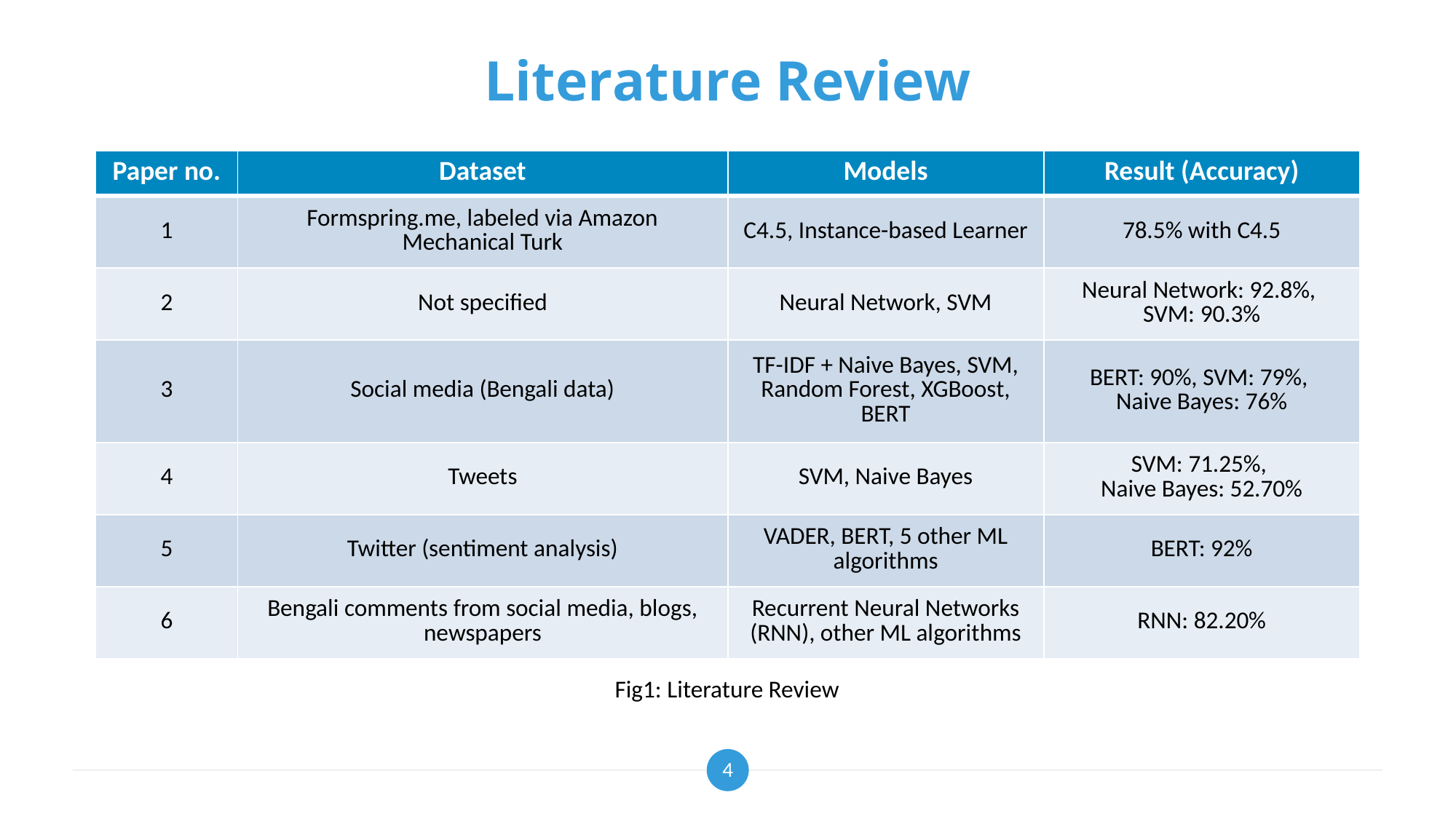

Literature Review
| Paper no. | Dataset | Models | Result (Accuracy) |
| --- | --- | --- | --- |
| 1 | Formspring.me, labeled via Amazon Mechanical Turk | C4.5, Instance-based Learner | 78.5% with C4.5 |
| 2 | Not specified | Neural Network, SVM | Neural Network: 92.8%, SVM: 90.3% |
| 3 | Social media (Bengali data) | TF-IDF + Naive Bayes, SVM, Random Forest, XGBoost, BERT | BERT: 90%, SVM: 79%, Naive Bayes: 76% |
| 4 | Tweets | SVM, Naive Bayes | SVM: 71.25%, Naive Bayes: 52.70% |
| 5 | Twitter (sentiment analysis) | VADER, BERT, 5 other ML algorithms | BERT: 92% |
| 6 | Bengali comments from social media, blogs, newspapers | Recurrent Neural Networks (RNN), other ML algorithms | RNN: 82.20% |
Fig1: Literature Review
4